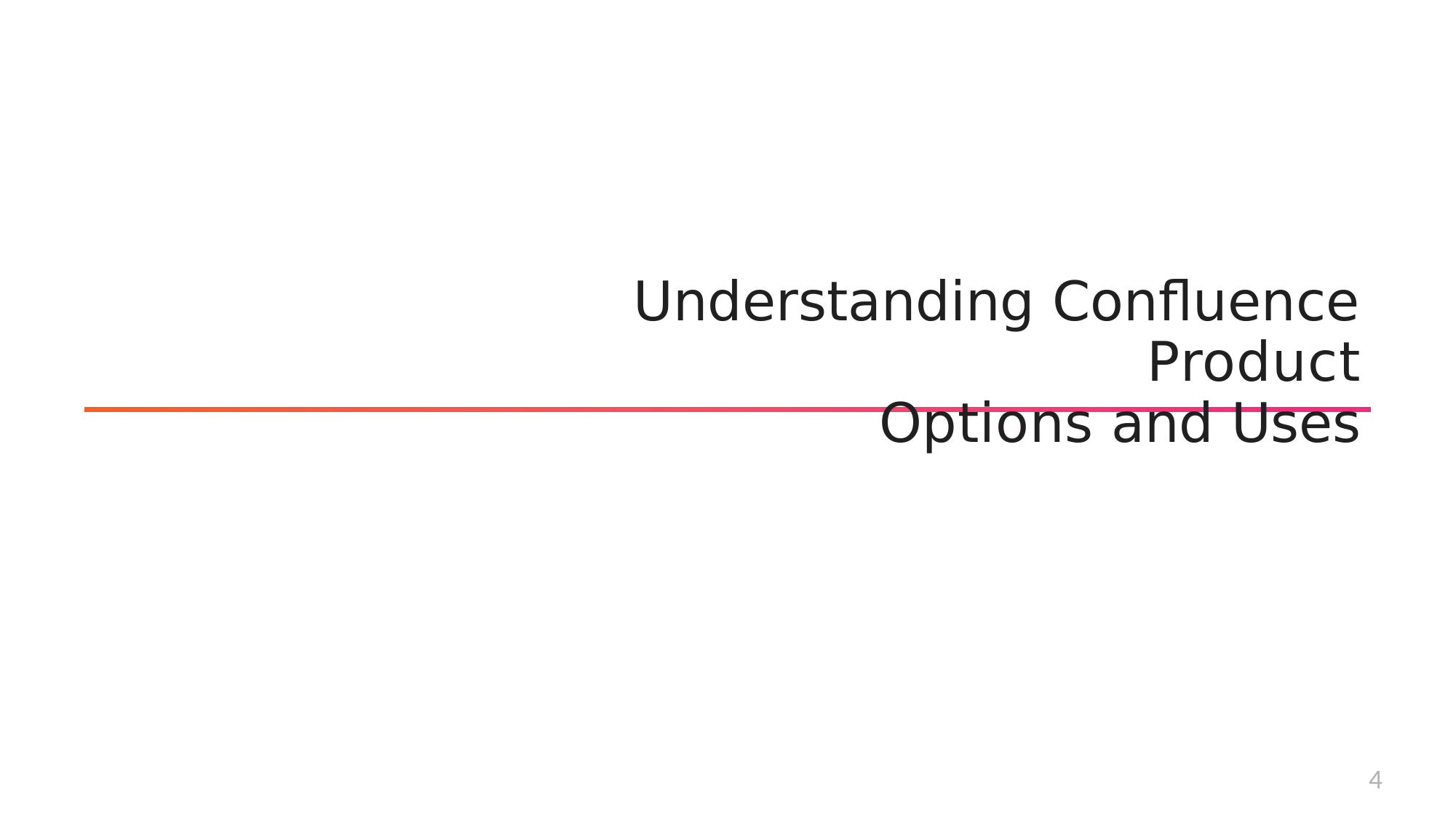

# Understanding Confluence Product
Options and Uses
4